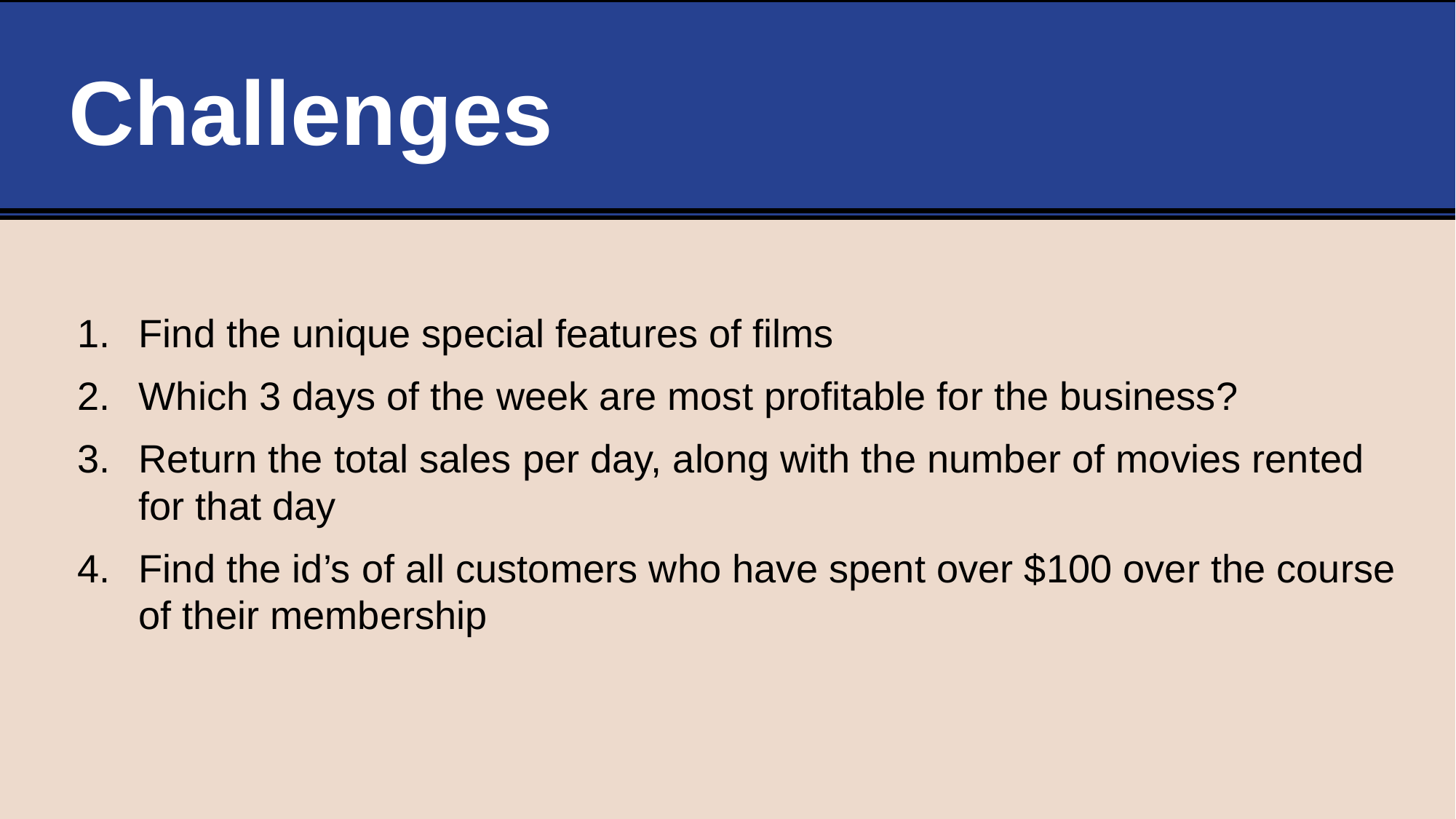

# Challenges

Find the unique special features of films
Which 3 days of the week are most profitable for the business?
Return the total sales per day, along with the number of movies rented for that day
Find the id’s of all customers who have spent over $100 over the course of their membership